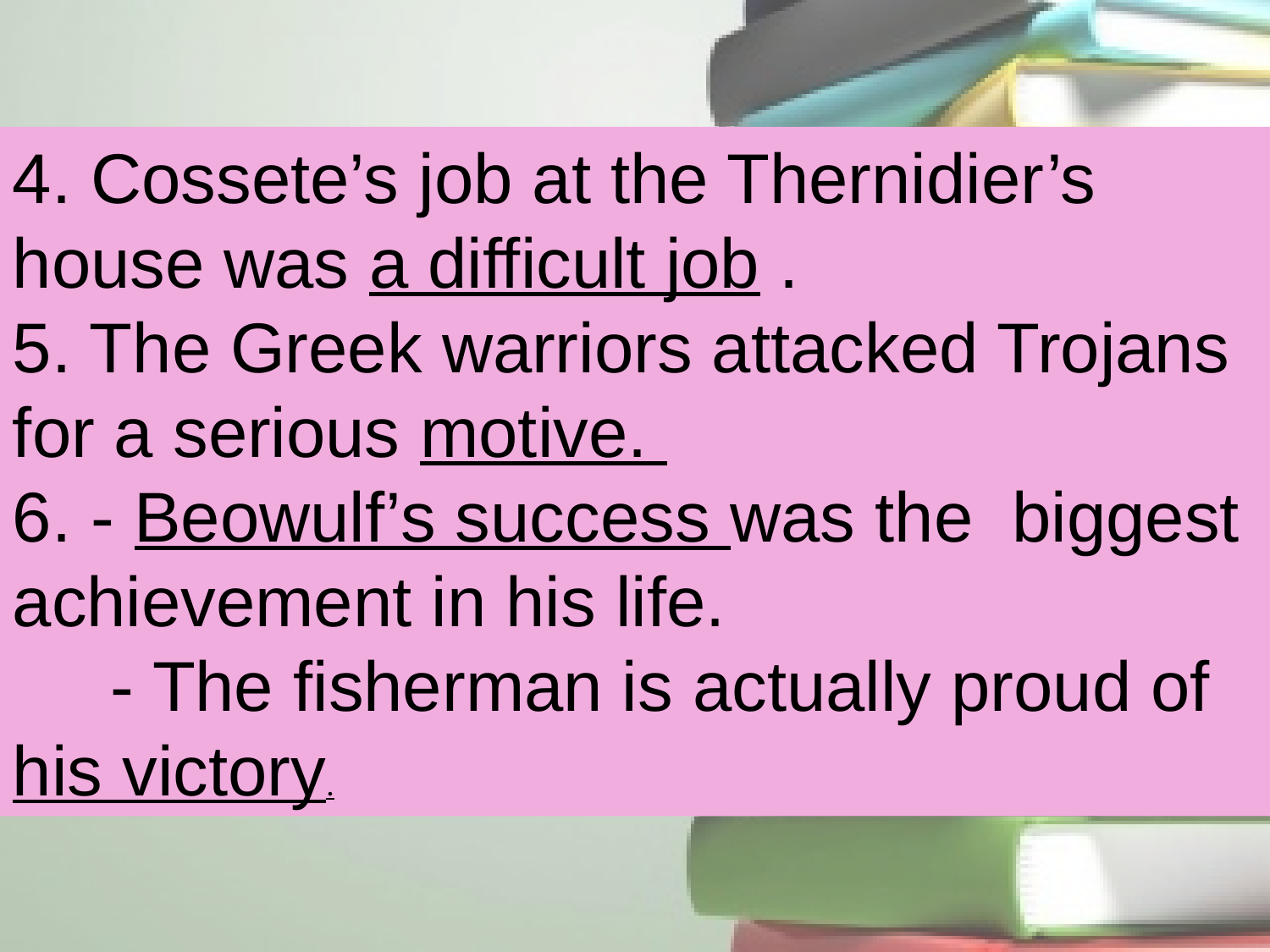

4. Cossete’s job at the Thernidier’s house was a difficult job .
5. The Greek warriors attacked Trojans for a serious motive.
6. - Beowulf’s success was the  biggest achievement in his life.
     - The fisherman is actually proud of his victory.